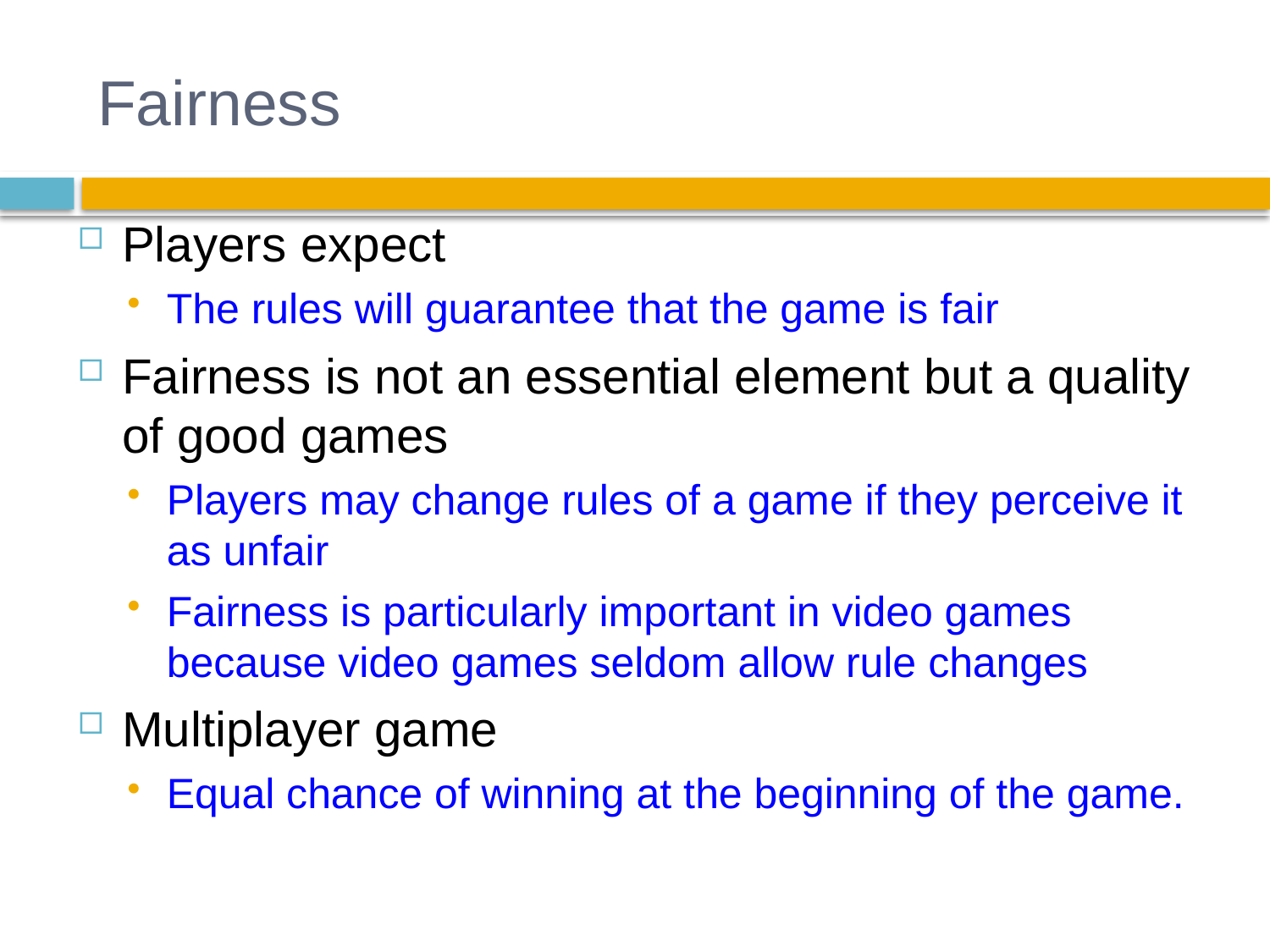

# Fairness
Players expect
The rules will guarantee that the game is fair
Fairness is not an essential element but a quality of good games
Players may change rules of a game if they perceive it as unfair
Fairness is particularly important in video games because video games seldom allow rule changes
Multiplayer game
Equal chance of winning at the beginning of the game.